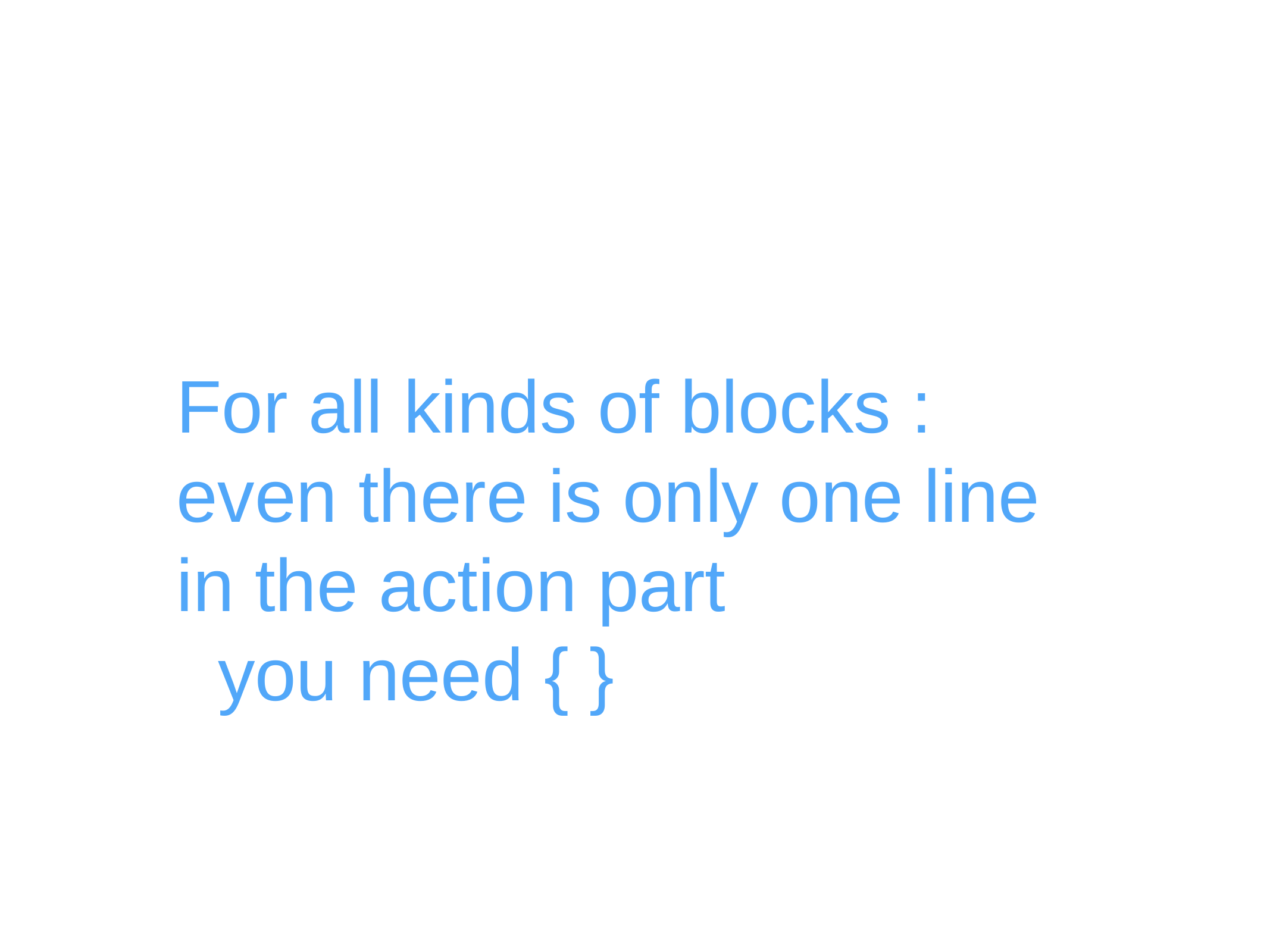

For all kinds of blocks :
even there is only one line
in the action part
  you need { }